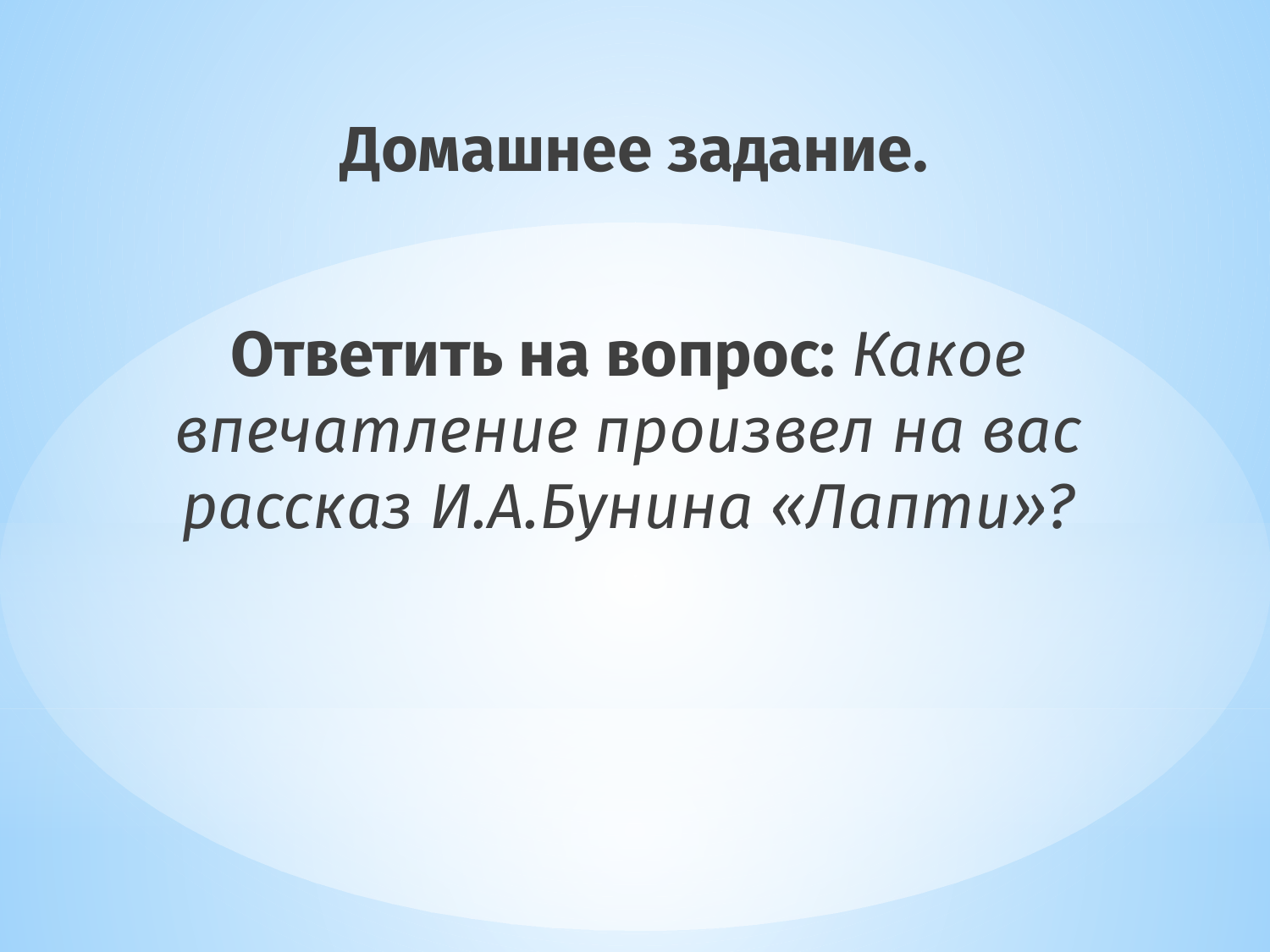

Домашнее задание.

Ответить на вопрос: Какое впечатление произвел на вас рассказ И.А.Бунина «Лапти»?